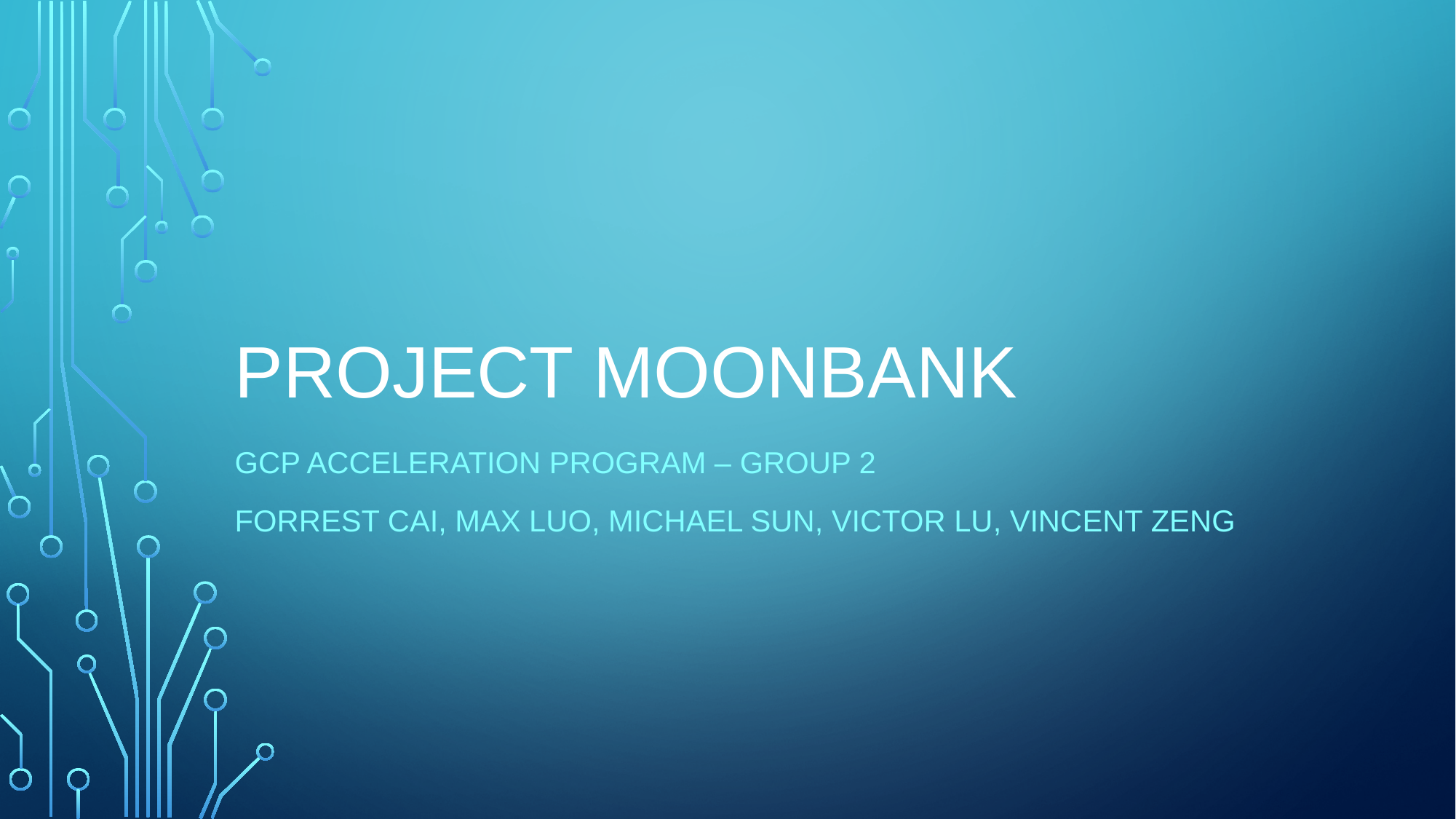

# PROJECT MOONBANK
GCP ACCELERATION PROGRAM – GROUP 2
FORREST CAI, MAX LUO, MICHAEL SUN, VICTOR LU, VINCENT ZENG